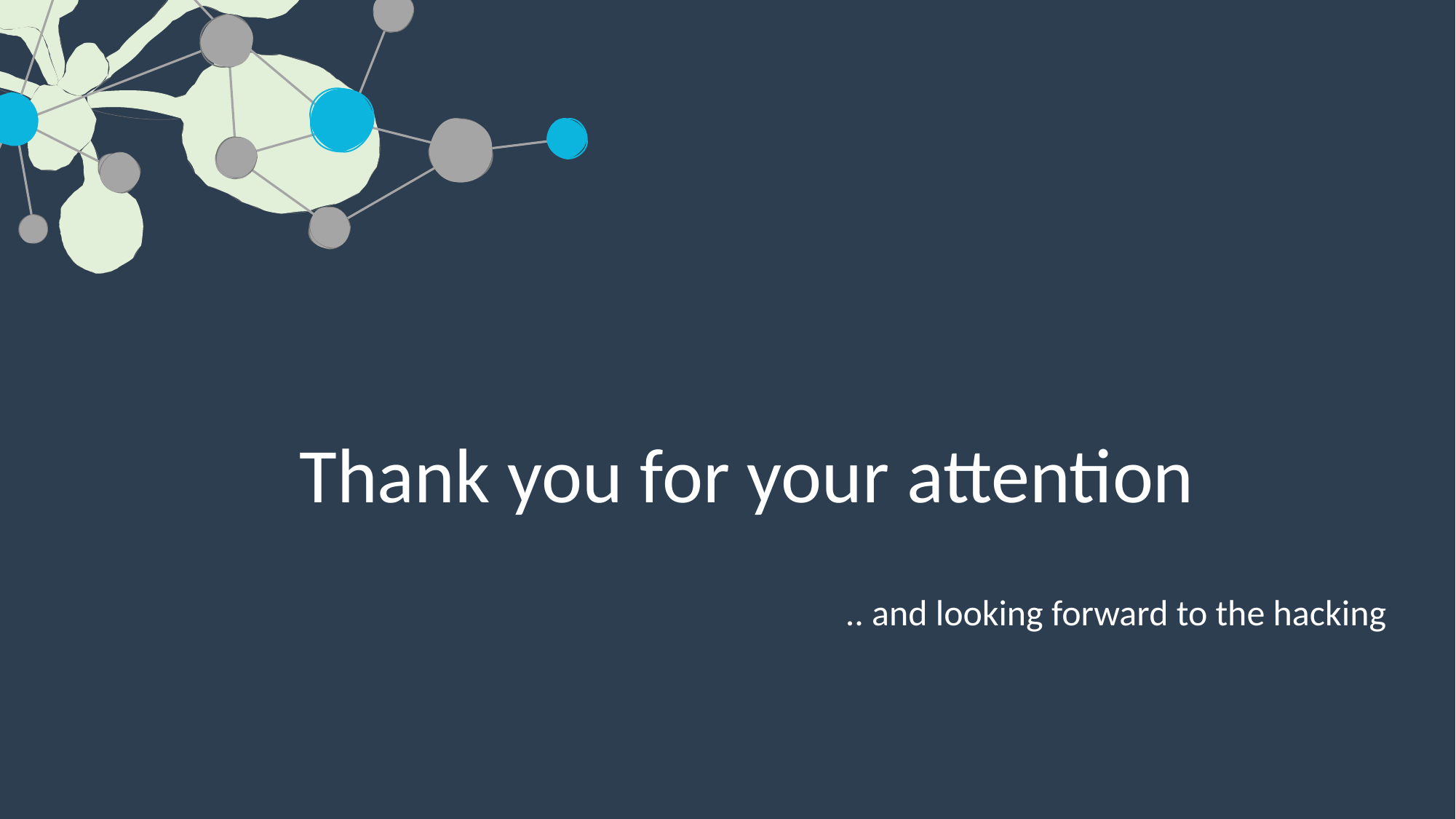

Thank you for your attention
.. and looking forward to the hacking